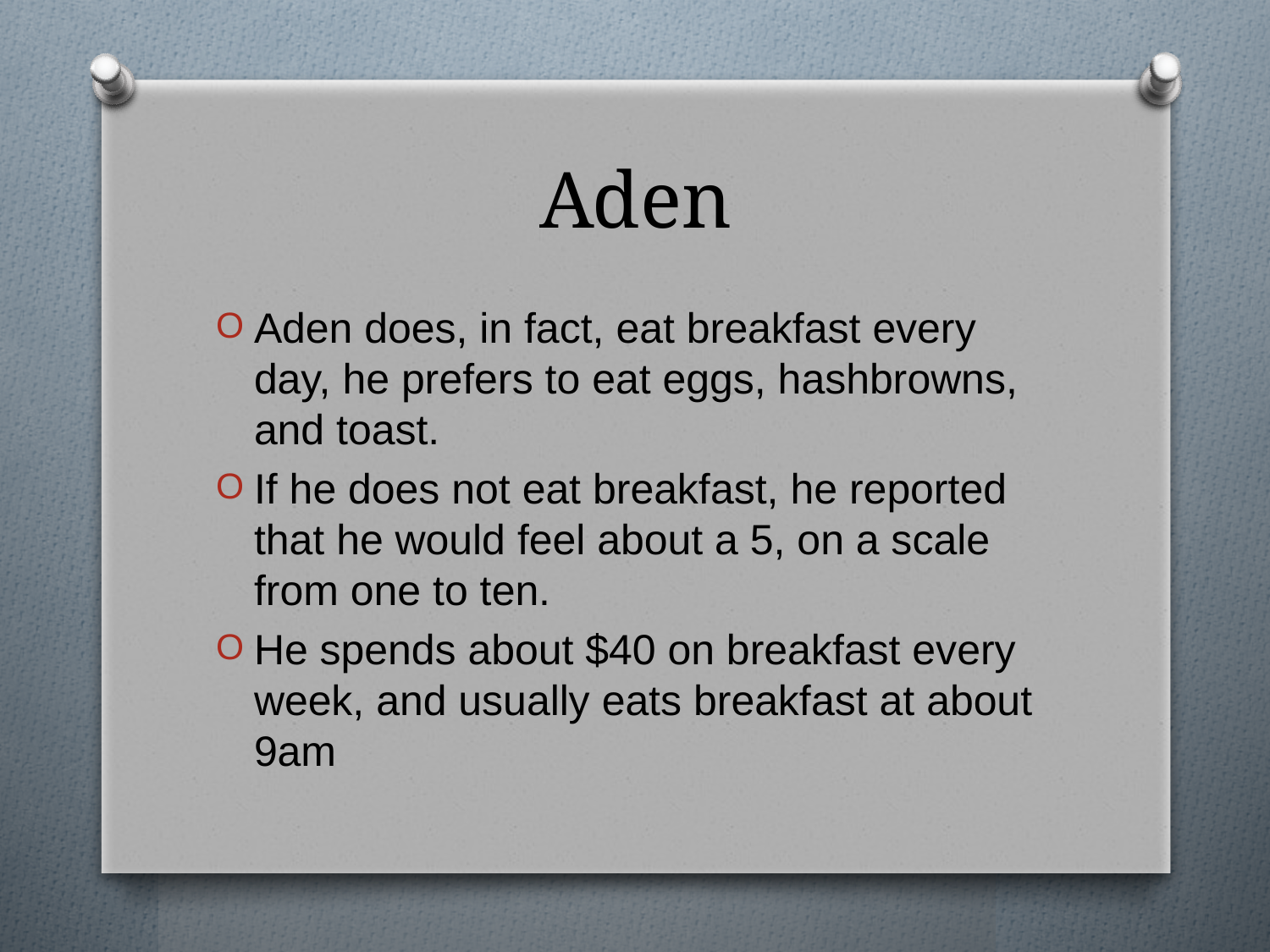

# Aden
Aden does, in fact, eat breakfast every day, he prefers to eat eggs, hashbrowns, and toast.
If he does not eat breakfast, he reported that he would feel about a 5, on a scale from one to ten.
He spends about $40 on breakfast every week, and usually eats breakfast at about 9am